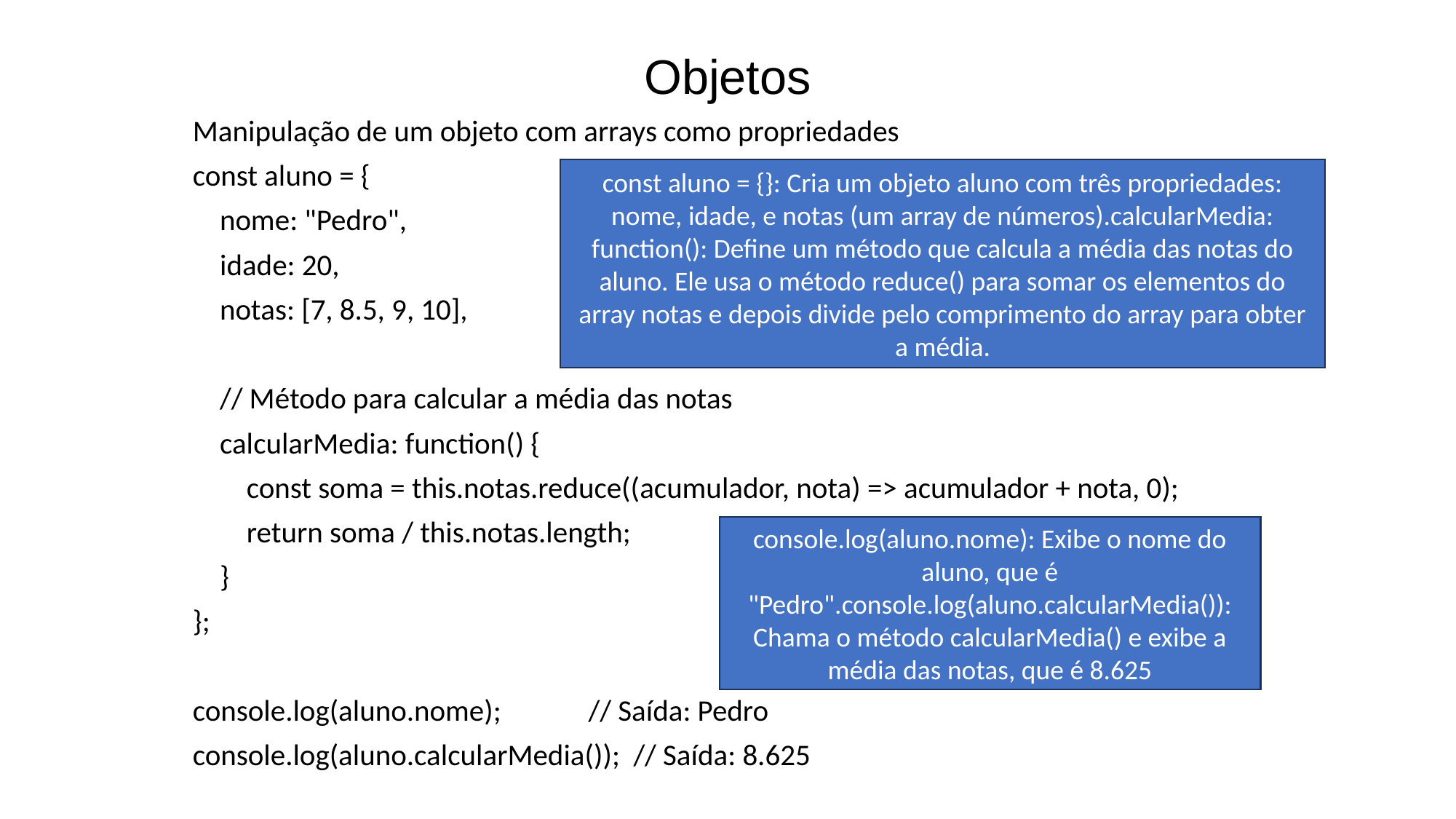

# Objetos
Manipulação de um objeto com arrays como propriedades
const aluno = {
    nome: "Pedro",
    idade: 20,
    notas: [7, 8.5, 9, 10],

    // Método para calcular a média das notas
    calcularMedia: function() {
        const soma = this.notas.reduce((acumulador, nota) => acumulador + nota, 0);
        return soma / this.notas.length;
    }
};

console.log(aluno.nome);             // Saída: Pedro
console.log(aluno.calcularMedia());  // Saída: 8.625

const aluno = {}: Cria um objeto aluno com três propriedades: nome, idade, e notas (um array de números).calcularMedia: function(): Define um método que calcula a média das notas do aluno. Ele usa o método reduce() para somar os elementos do array notas e depois divide pelo comprimento do array para obter a média.
console.log(aluno.nome): Exibe o nome do aluno, que é "Pedro".console.log(aluno.calcularMedia()): Chama o método calcularMedia() e exibe a média das notas, que é 8.625